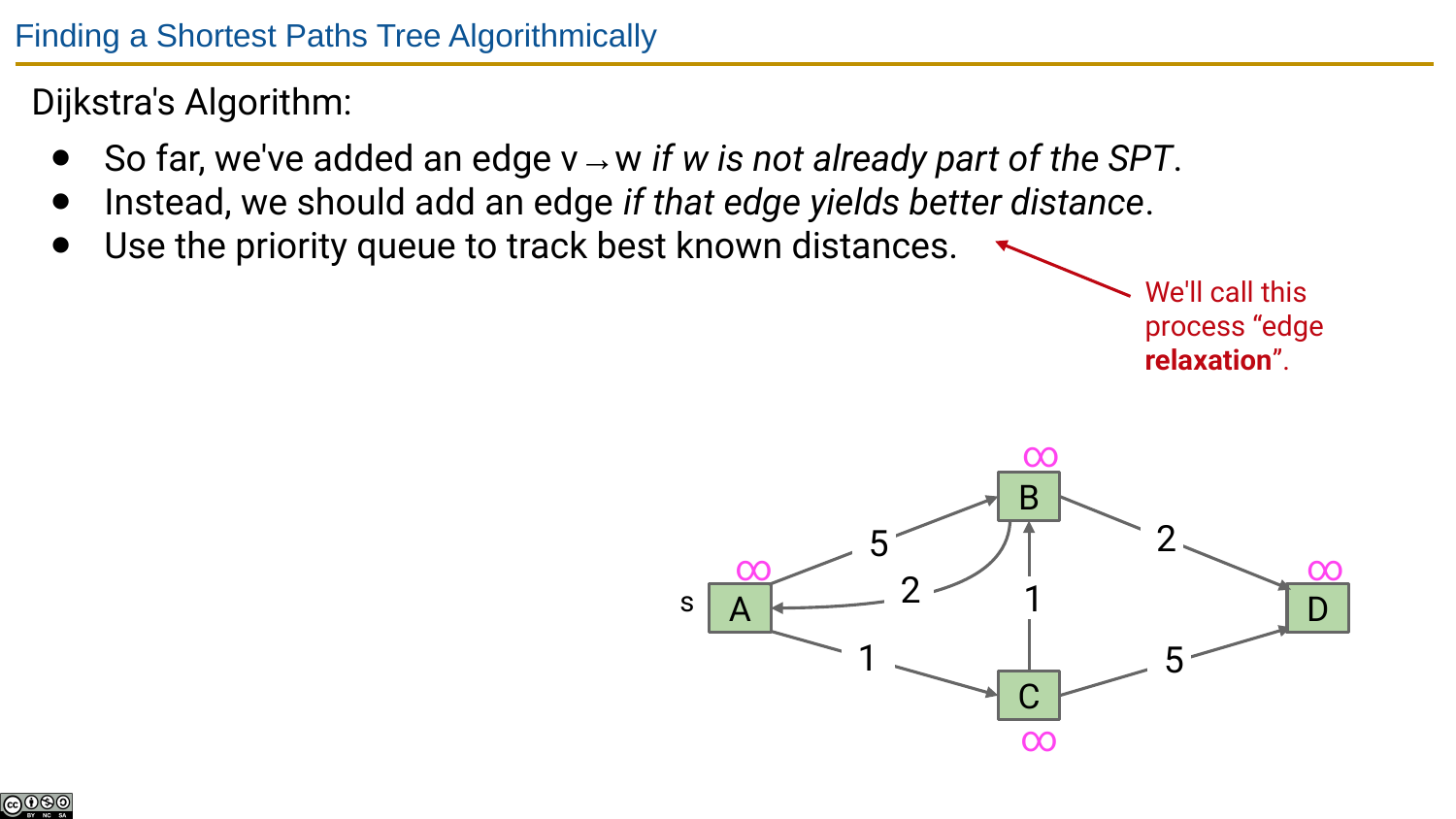

# Finding a Shortest Paths Tree Algorithmically
Dijkstra's Algorithm:
So far, we've added an edge v→w if w is not already part of the SPT.
Instead, we should add an edge if that edge yields better distance.
Use the priority queue to track best known distances.
We'll call this process “edge relaxation”.
∞
B

2
5
∞
∞
2
s
1
A
D
1
5
C
∞